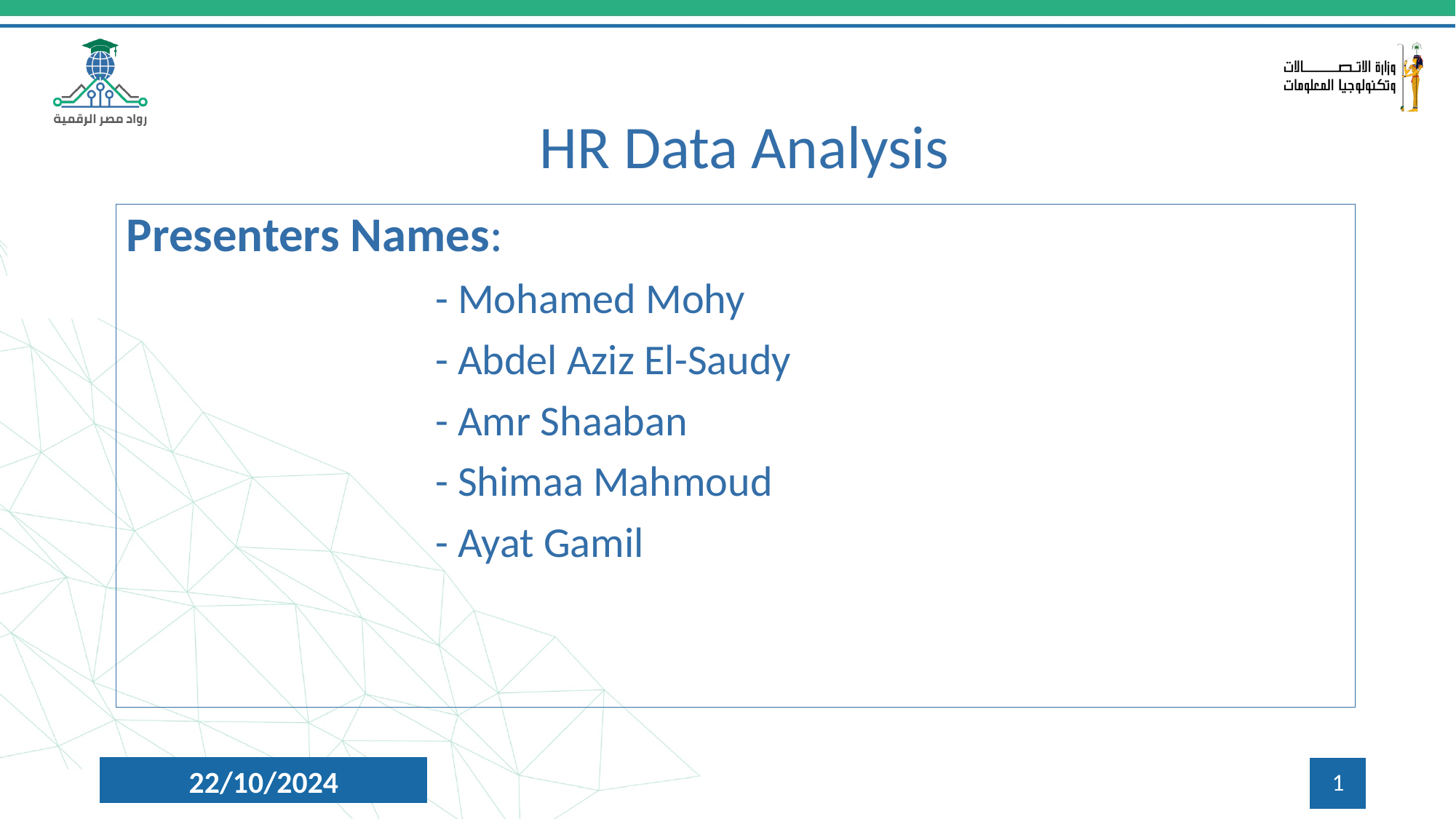

HR Data Analysis
Presenters Names:
                                - Mohamed Mohy
                                - Abdel Aziz El-Saudy
                                - Amr Shaaban
                                - Shimaa Mahmoud
                                - Ayat Gamil
22/10/2024
1